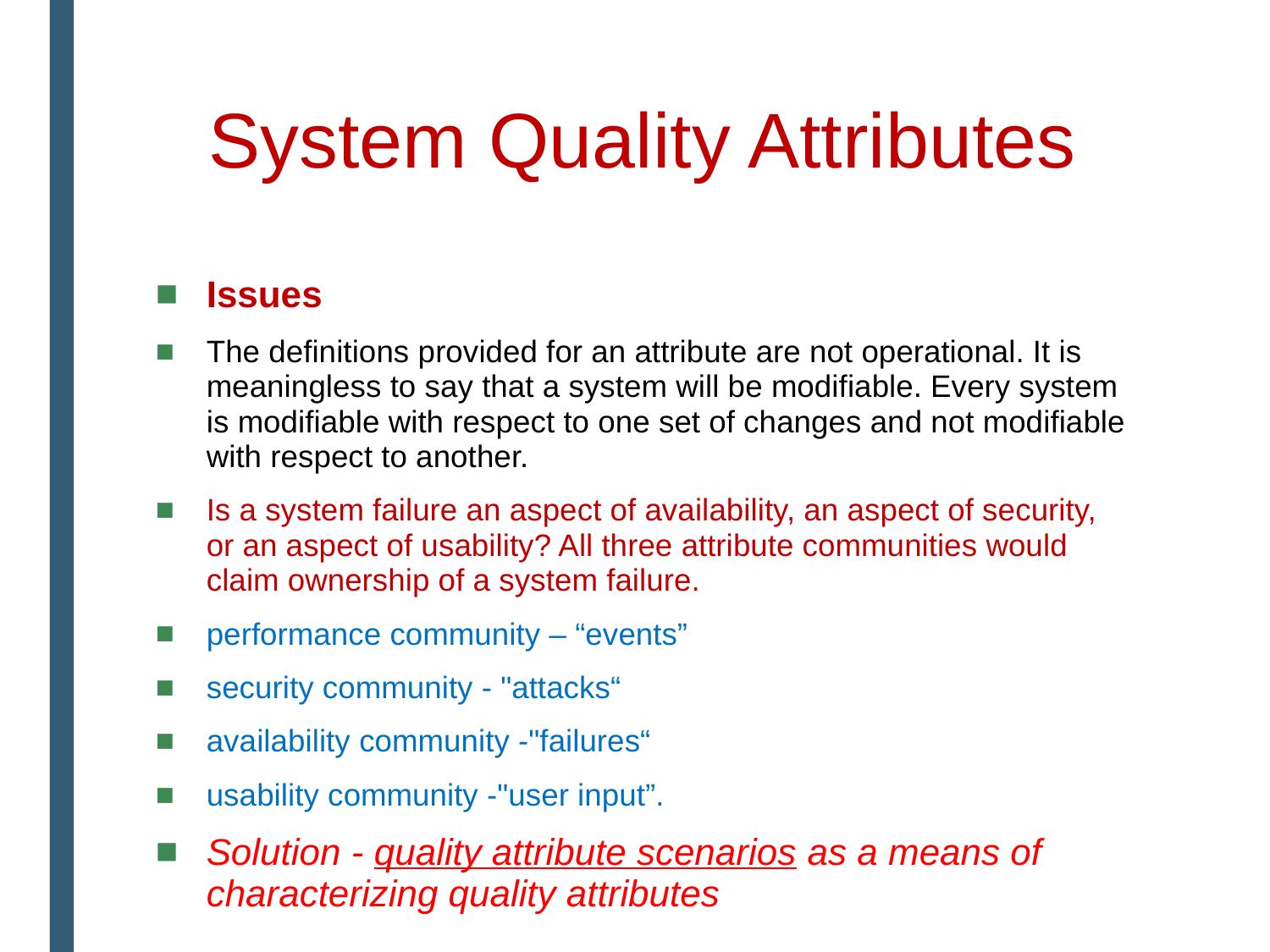

# System Quality Attributes
Issues
The definitions provided for an attribute are not operational. It is meaningless to say that a system will be modifiable. Every system is modifiable with respect to one set of changes and not modifiable with respect to another.
Is a system failure an aspect of availability, an aspect of security, or an aspect of usability? All three attribute communities would claim ownership of a system failure.
performance community – “events”
security community - "attacks“
availability community -"failures“
usability community -"user input”.
Solution - quality attribute scenarios as a means of characterizing quality attributes